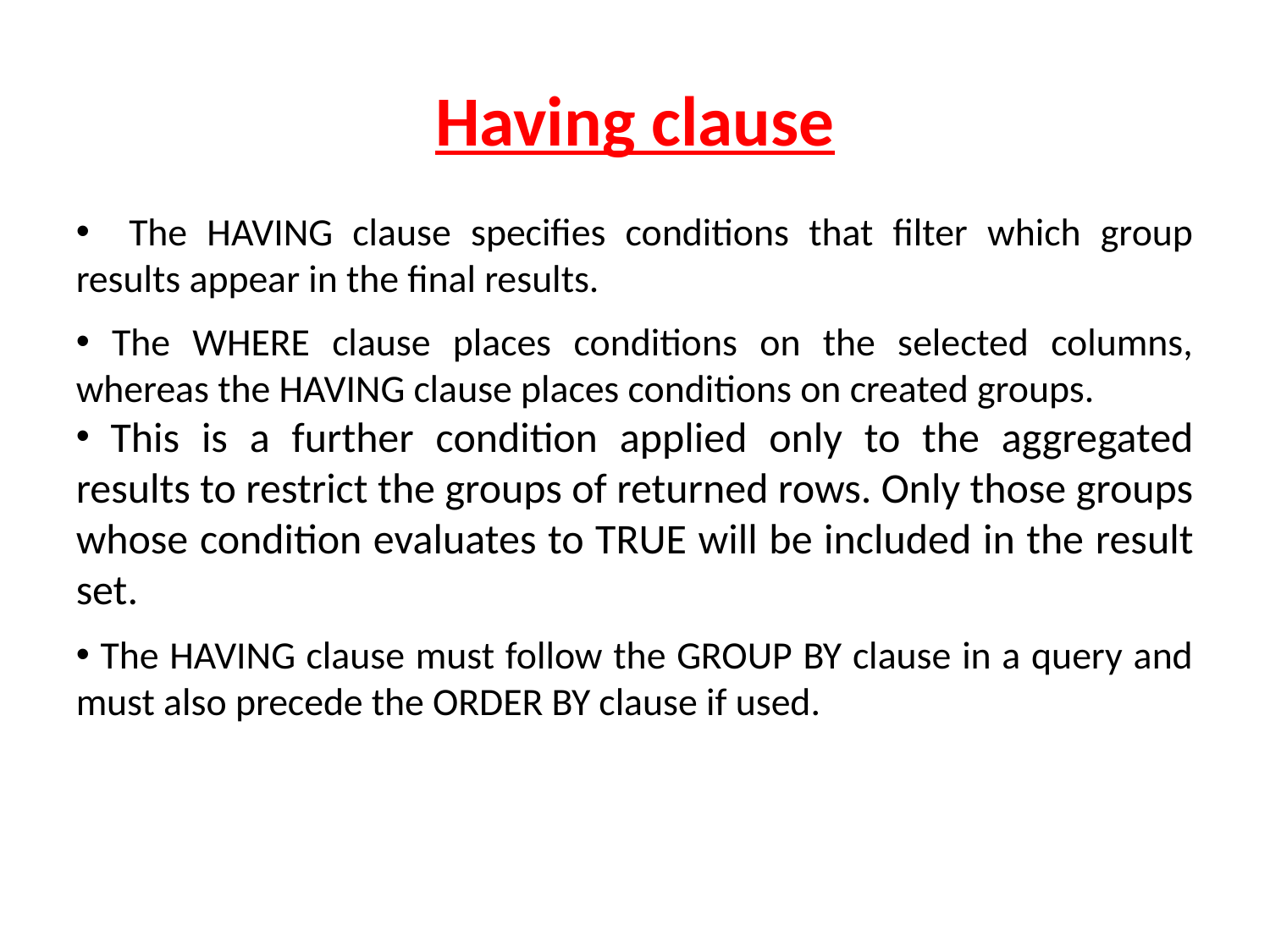

# Having clause
  The HAVING clause specifies conditions that filter which group results appear in the final results.

 The WHERE clause places conditions on the selected columns, whereas the HAVING clause places conditions on created groups.
 This is a further condition applied only to the aggregated results to restrict the groups of returned rows. Only those groups whose condition evaluates to TRUE will be included in the result set.

 The HAVING clause must follow the GROUP BY clause in a query and must also precede the ORDER BY clause if used.